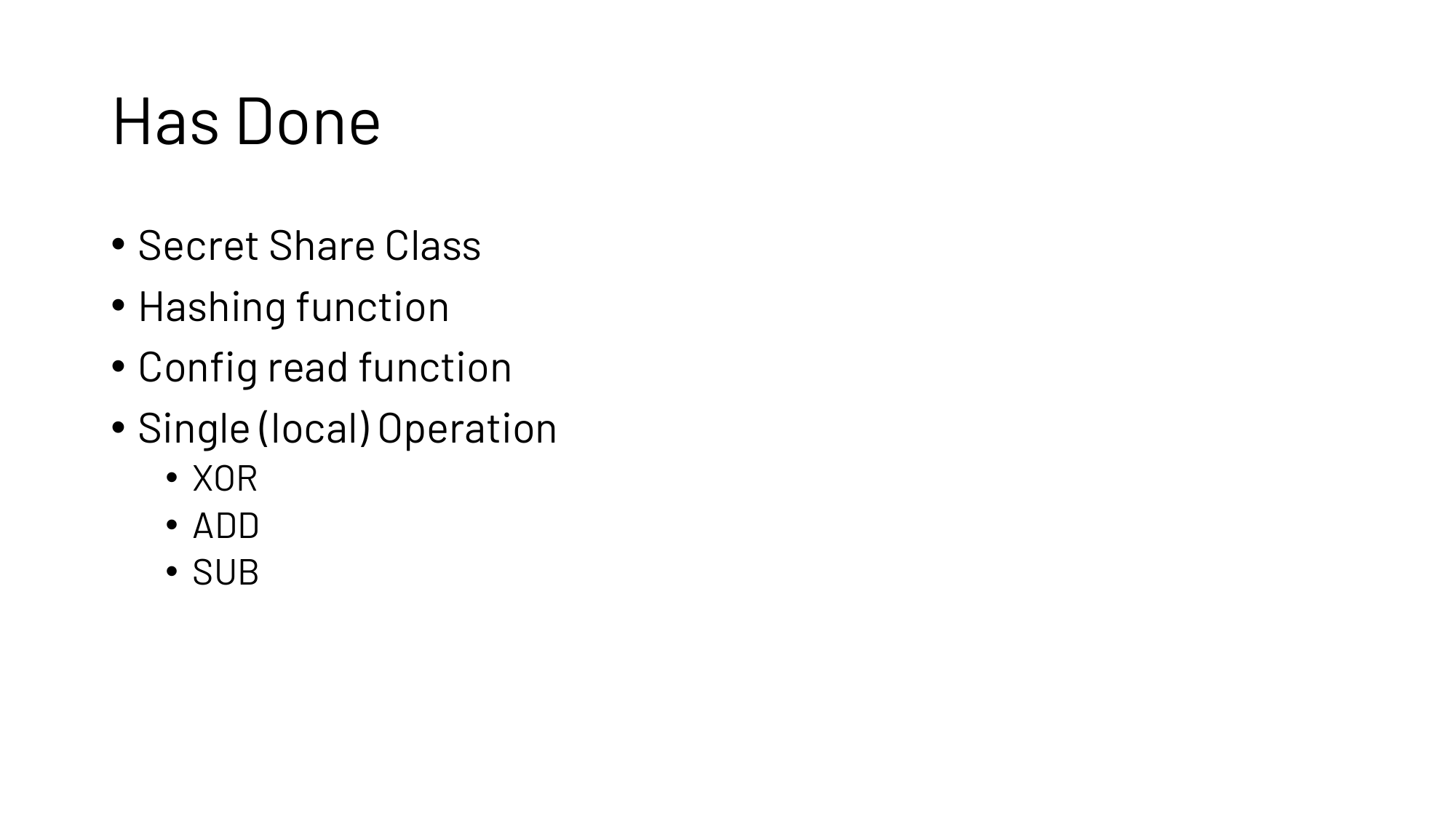

# Has Done
Secret Share Class
Hashing function
Config read function
Single (local) Operation
XOR
ADD
SUB